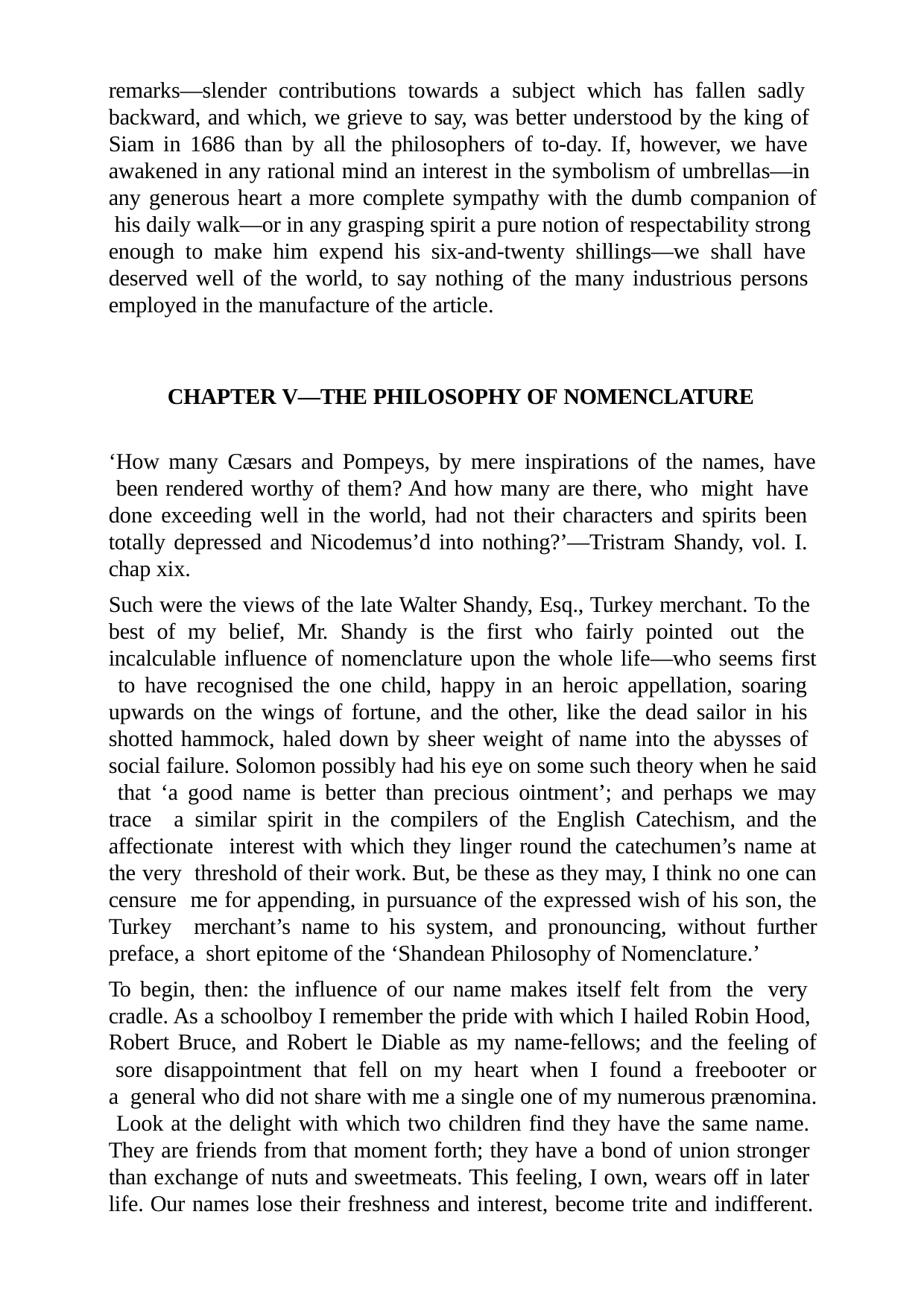

remarks—slender contributions towards a subject which has fallen sadly  backward, and which, we grieve to say, was better understood by the king of  Siam in 1686 than by all the philosophers of to-day. If, however, we have  awakened in any rational mind an interest in the symbolism of umbrellas—in  any generous heart a more complete sympathy with the dumb companion of  his daily walk—or in any grasping spirit a pure notion of respectability strong  enough to make him expend his six-and-twenty shillings—we shall have  deserved well of the world, to say nothing of the many industrious persons  employed in the manufacture of the article.

CHAPTER V—THE PHILOSOPHY OF NOMENCLATURE

‘How many Cæsars and Pompeys, by mere inspirations of the names, have  been rendered worthy of them? And how many are there, who might have  done exceeding well in the world, had not their characters and spirits been  totally depressed and Nicodemus’d into nothing?’—Tristram Shandy, vol. I.  chap xix.
Such were the views of the late Walter Shandy, Esq., Turkey merchant. To the  best of my belief, Mr. Shandy is the first who fairly pointed out the  incalculable influence of nomenclature upon the whole life—who seems first  to have recognised the one child, happy in an heroic appellation, soaring  upwards on the wings of fortune, and the other, like the dead sailor in his  shotted hammock, haled down by sheer weight of name into the abysses of  social failure. Solomon possibly had his eye on some such theory when he said  that ‘a good name is better than precious ointment’; and perhaps we may trace  a similar spirit in the compilers of the English Catechism, and the affectionate  interest with which they linger round the catechumen’s name at the very  threshold of their work. But, be these as they may, I think no one can censure  me for appending, in pursuance of the expressed wish of his son, the Turkey  merchant’s name to his system, and pronouncing, without further preface, a  short epitome of the ‘Shandean Philosophy of Nomenclature.’
To begin, then: the influence of our name makes itself felt from the very  cradle. As a schoolboy I remember the pride with which I hailed Robin Hood,  Robert Bruce, and Robert le Diable as my name-fellows; and the feeling of  sore disappointment that fell on my heart when I found a freebooter or a  general who did not share with me a single one of my numerous prænomina.  Look at the delight with which two children find they have the same name.  They are friends from that moment forth; they have a bond of union stronger  than exchange of nuts and sweetmeats. This feeling, I own, wears off in later  life. Our names lose their freshness and interest, become trite and indifferent.